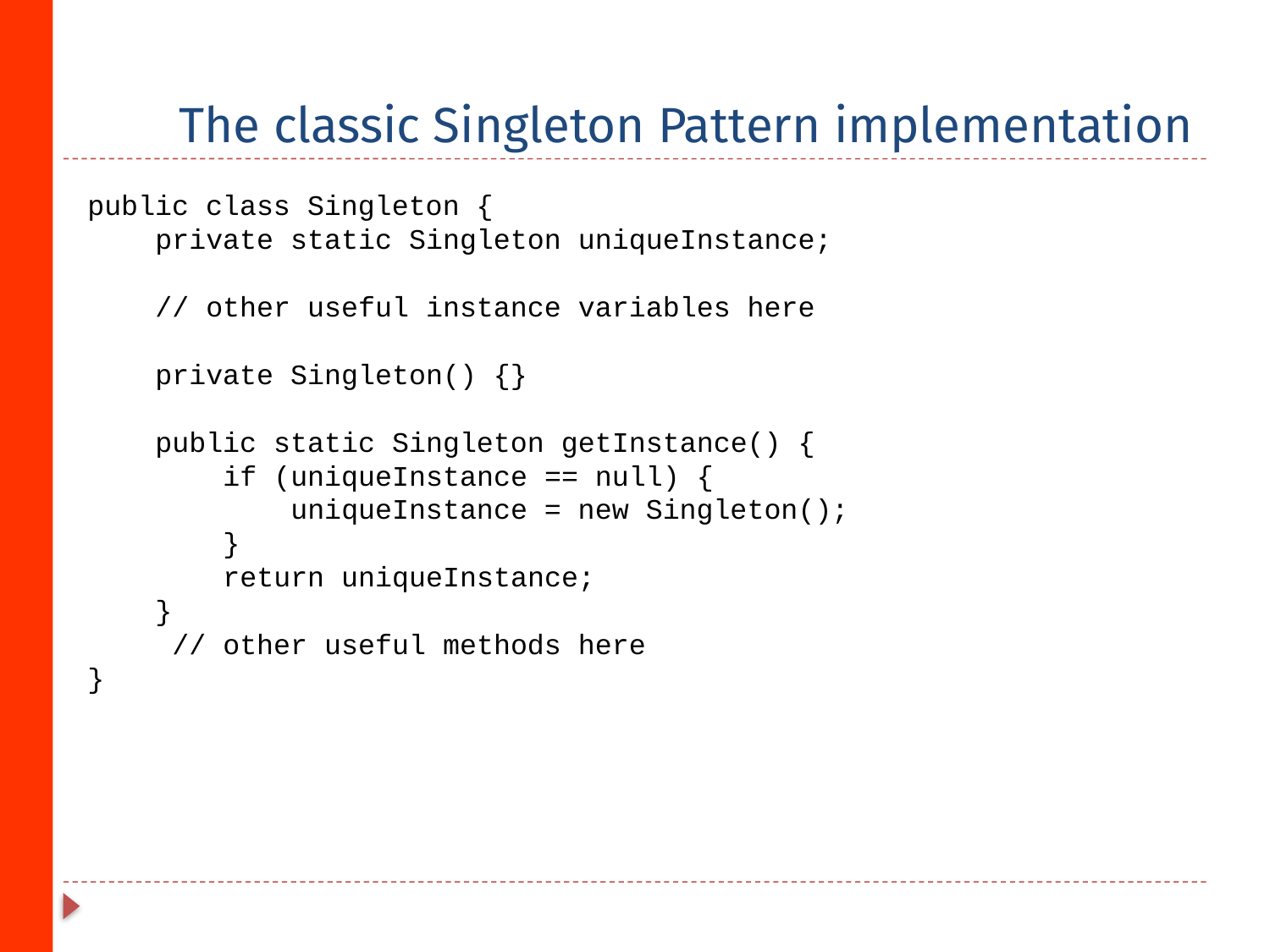

# The classic Singleton Pattern implementation
public class Singleton {
    private static Singleton uniqueInstance;

    // other useful instance variables here

    private Singleton() {}

    public static Singleton getInstance() {
        if (uniqueInstance == null) {
            uniqueInstance = new Singleton();
        }
        return uniqueInstance;
    }
     // other useful methods here
}